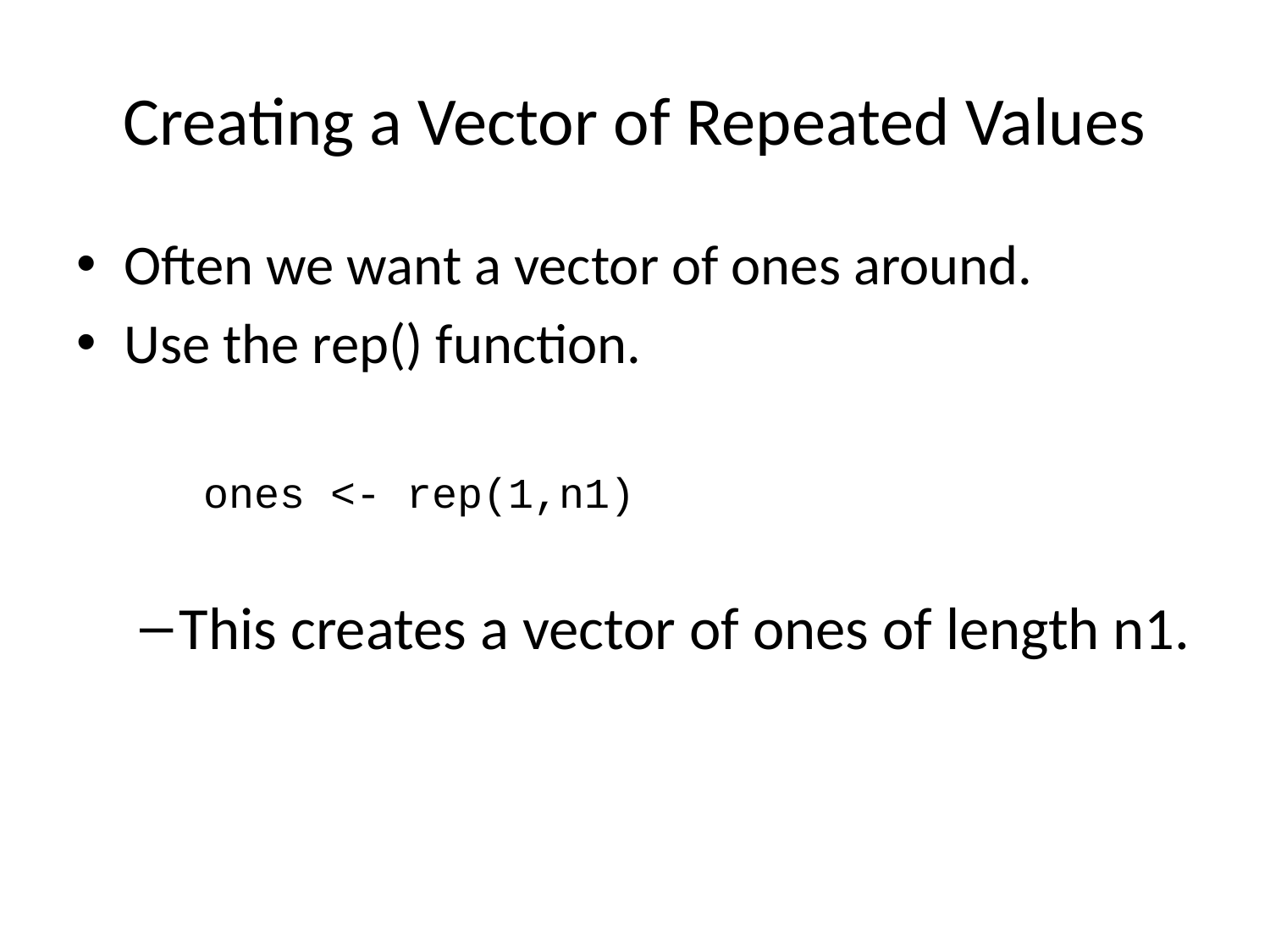

# Creating a Vector of Repeated Values
Often we want a vector of ones around.
Use the rep() function.

	ones <- rep(1,n1)

This creates a vector of ones of length n1.